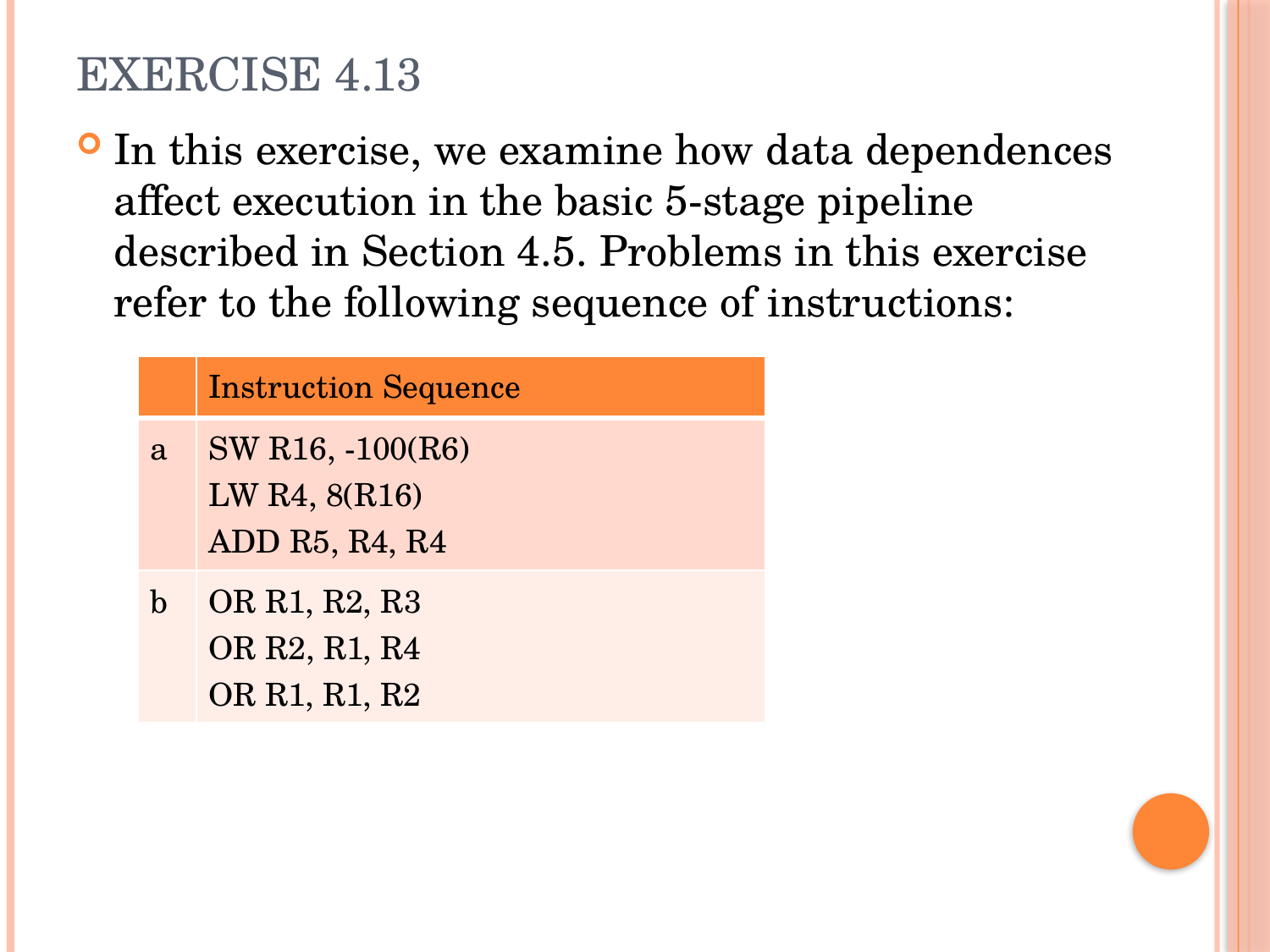

EXERCISE 4.13
In this exercise, we examine how data dependences affect execution in the basic 5-stage pipeline described in Section 4.5. Problems in this exercise refer to the following sequence of instructions:
|  | Instruction Sequence |
| --- | --- |
| a | SW R16, -100(R6) LW R4, 8(R16) ADD R5, R4, R4 |
| b | OR R1, R2, R3 OR R2, R1, R4 OR R1, R1, R2 |